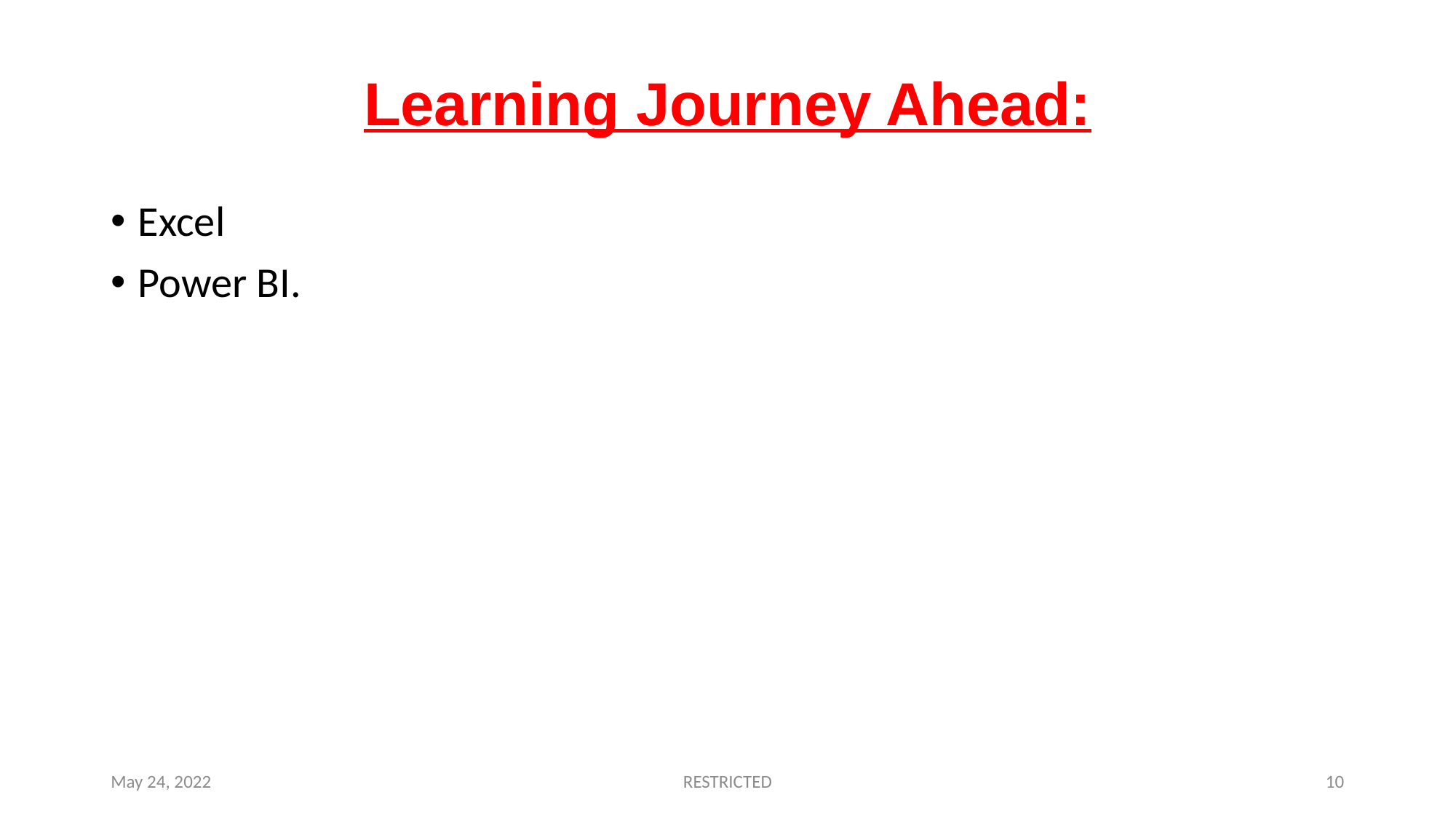

# Learning Journey Ahead:
Excel
Power BI.
May 24, 2022
RESTRICTED
10